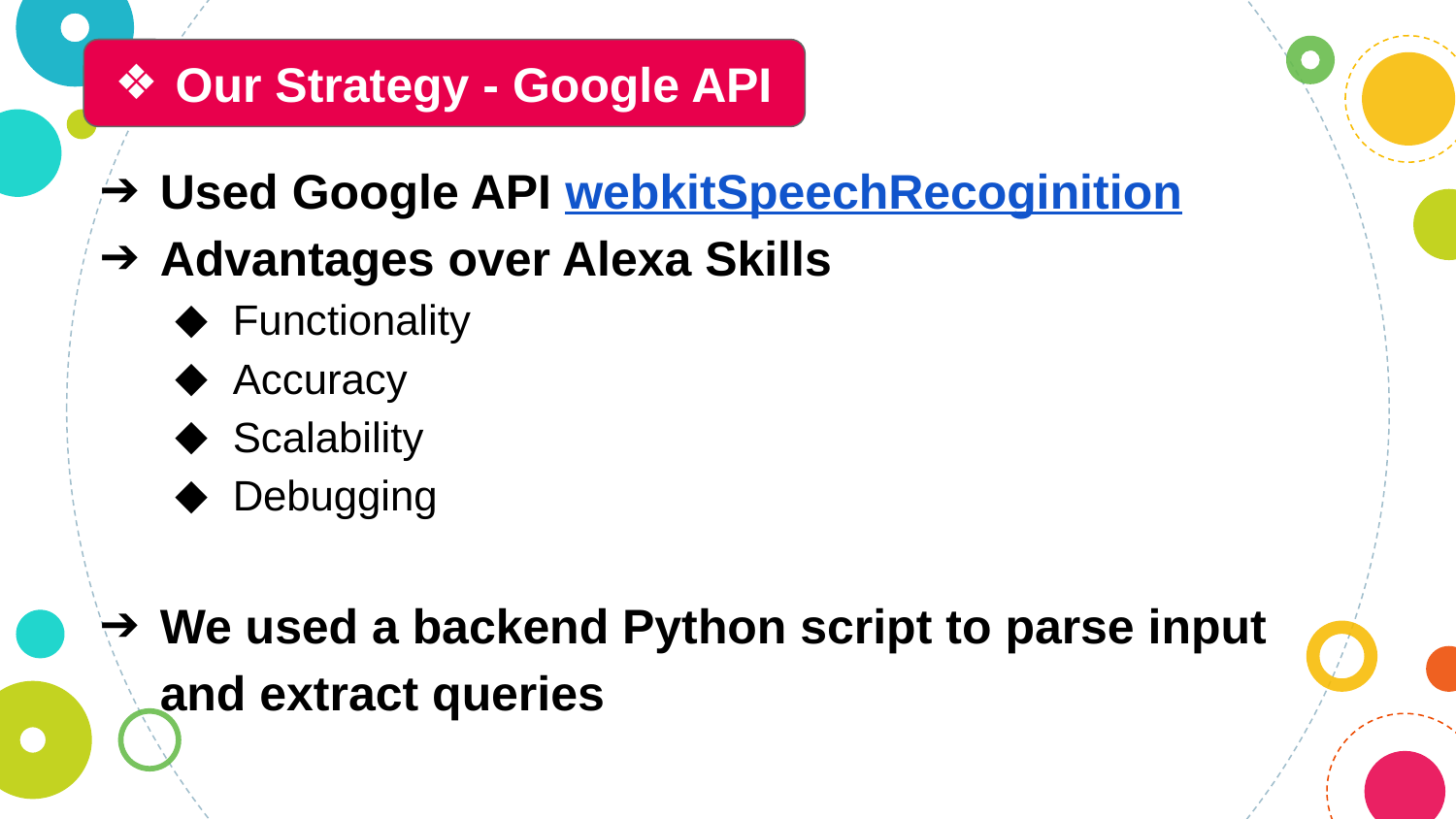

Our Strategy - Google API
Used Google API webkitSpeechRecoginition
Advantages over Alexa Skills
Functionality
Accuracy
Scalability
Debugging

We used a backend Python script to parse input
and extract queries